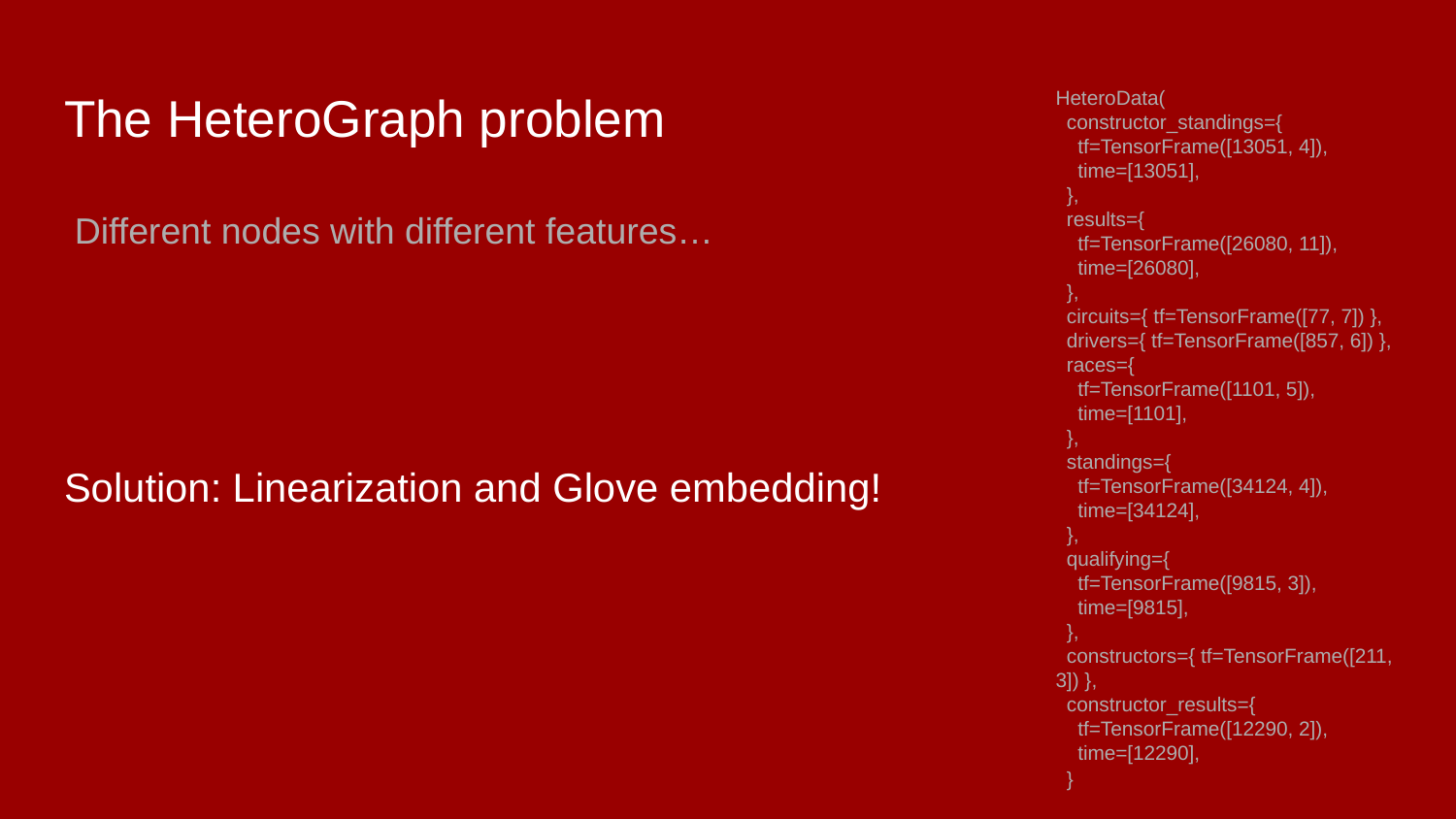

# The HeteroGraph problem
HeteroData(
  constructor_standings={
    tf=TensorFrame([13051, 4]),
    time=[13051],
  },
  results={
    tf=TensorFrame([26080, 11]),
    time=[26080],
  },
  circuits={ tf=TensorFrame([77, 7]) },
  drivers={ tf=TensorFrame([857, 6]) },
  races={
    tf=TensorFrame([1101, 5]),
    time=[1101],
  },
  standings={
    tf=TensorFrame([34124, 4]),
    time=[34124],
  },
  qualifying={
    tf=TensorFrame([9815, 3]),
    time=[9815],
  },
  constructors={ tf=TensorFrame([211, 3]) },
  constructor_results={
    tf=TensorFrame([12290, 2]),
    time=[12290],
  }

Different nodes with different features…
Solution: Linearization and Glove embedding!